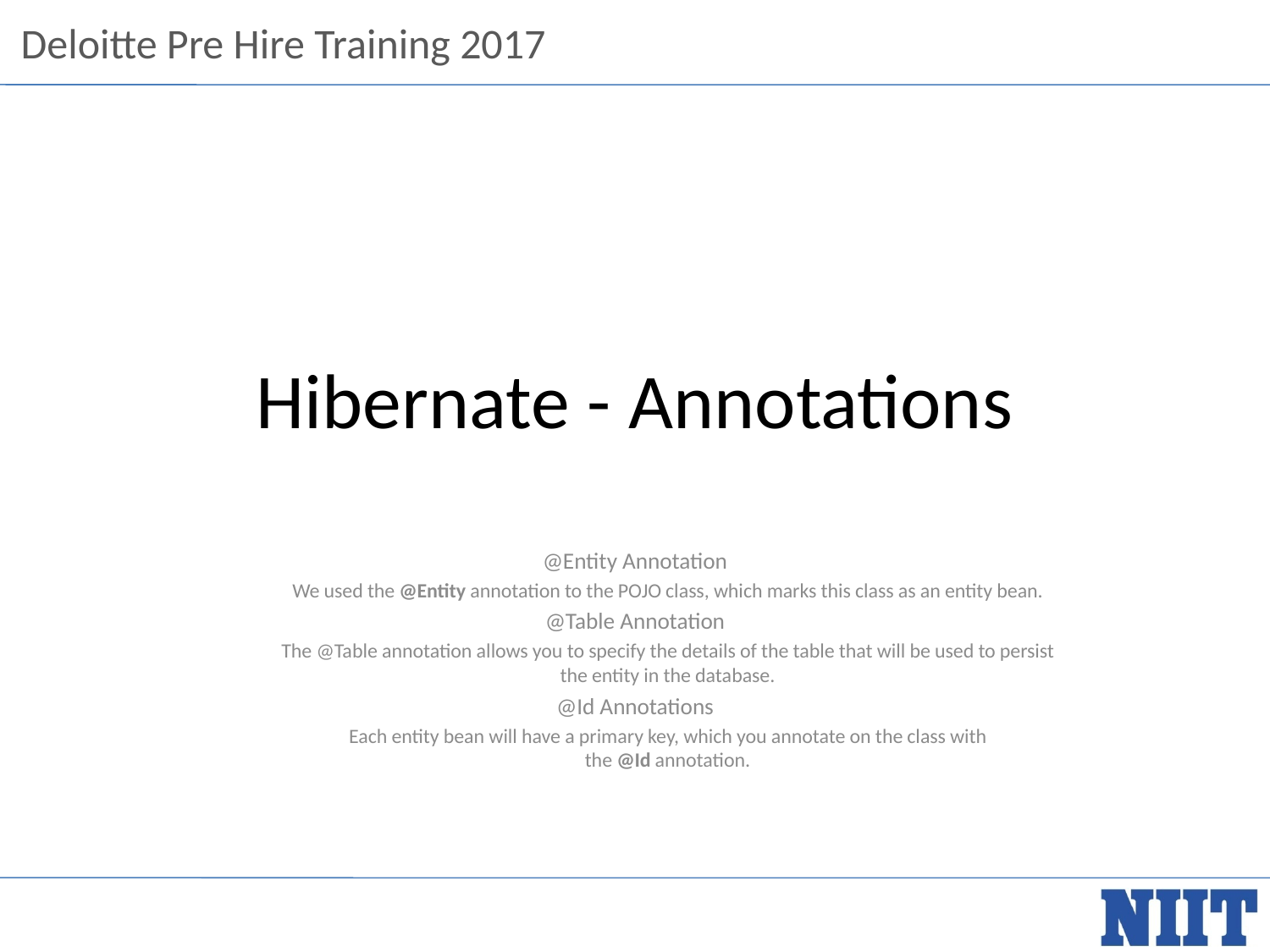

# Hibernate - Annotations
@Entity Annotation
We used the @Entity annotation to the POJO class, which marks this class as an entity bean.
@Table Annotation
The @Table annotation allows you to specify the details of the table that will be used to persist the entity in the database.
@Id Annotations
Each entity bean will have a primary key, which you annotate on the class with the @Id annotation.